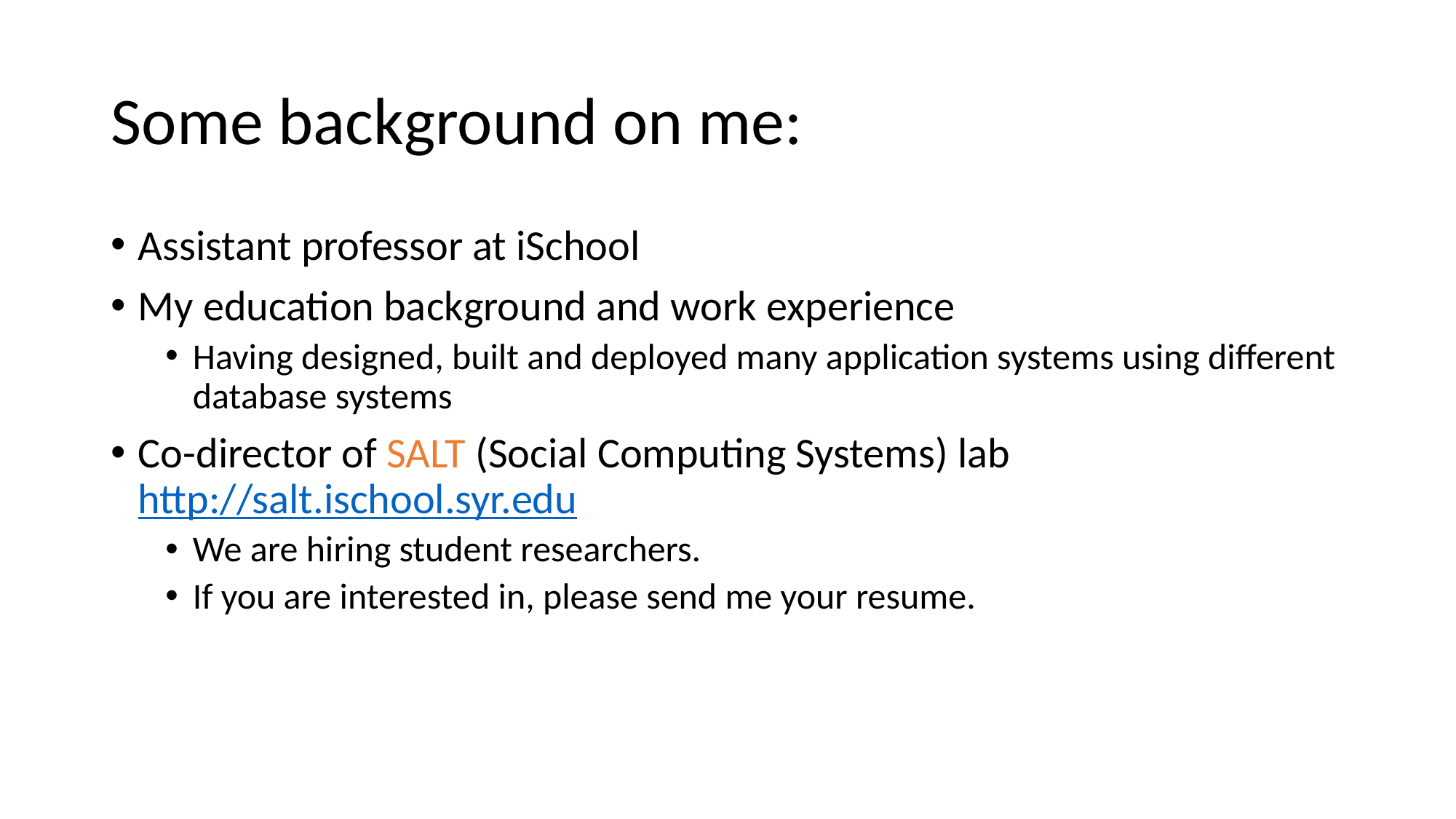

# Some background on me:
Assistant professor at iSchool
My education background and work experience
Having designed, built and deployed many application systems using different database systems
Co-director of SALT (Social Computing Systems) lab http://salt.ischool.syr.edu
We are hiring student researchers.
If you are interested in, please send me your resume.